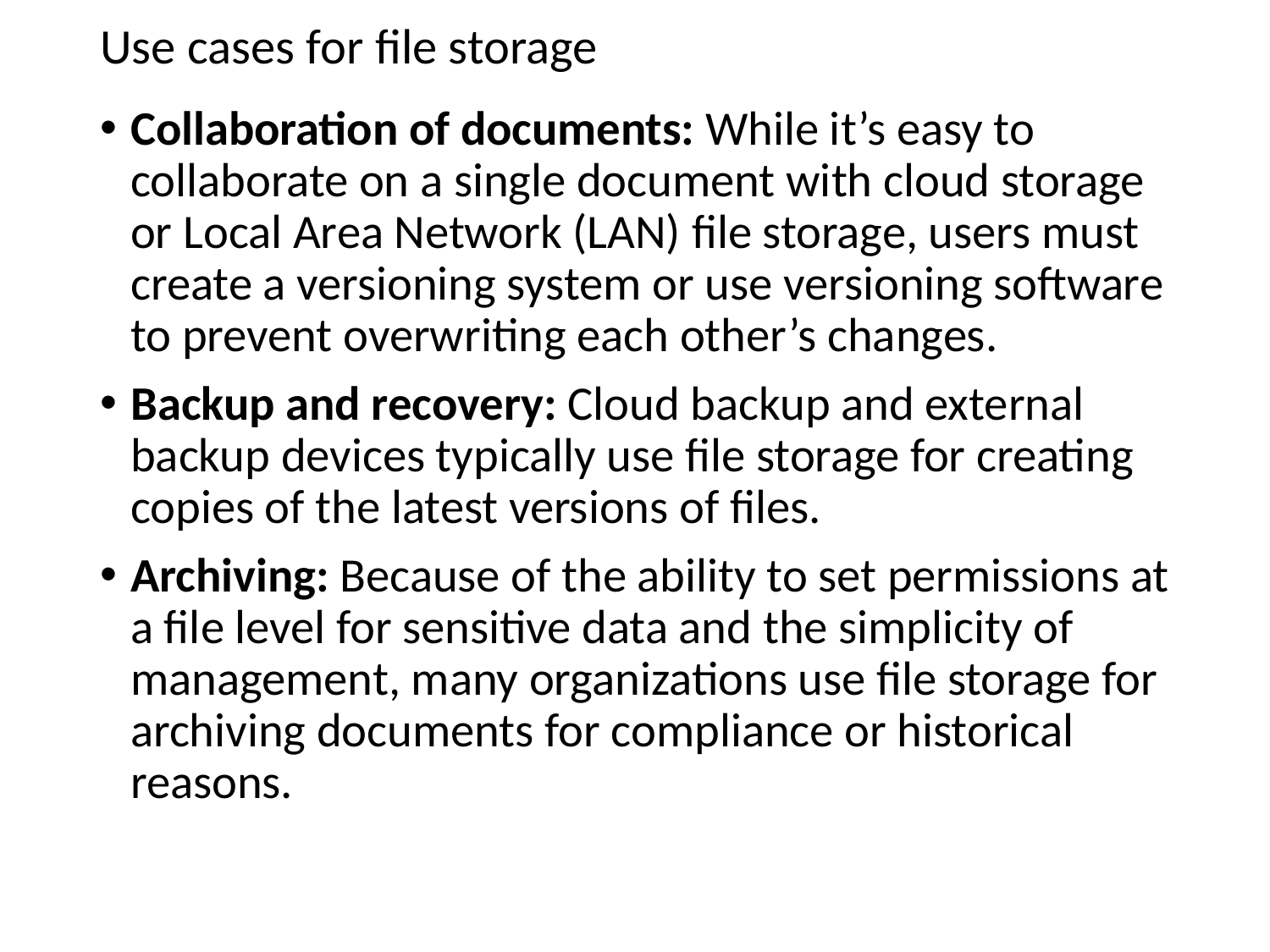

# Use cases for file storage
Collaboration of documents: While it’s easy to collaborate on a single document with cloud storage or Local Area Network (LAN) file storage, users must create a versioning system or use versioning software to prevent overwriting each other’s changes.
Backup and recovery: Cloud backup and external backup devices typically use file storage for creating copies of the latest versions of files.
Archiving: Because of the ability to set permissions at a file level for sensitive data and the simplicity of management, many organizations use file storage for archiving documents for compliance or historical reasons.